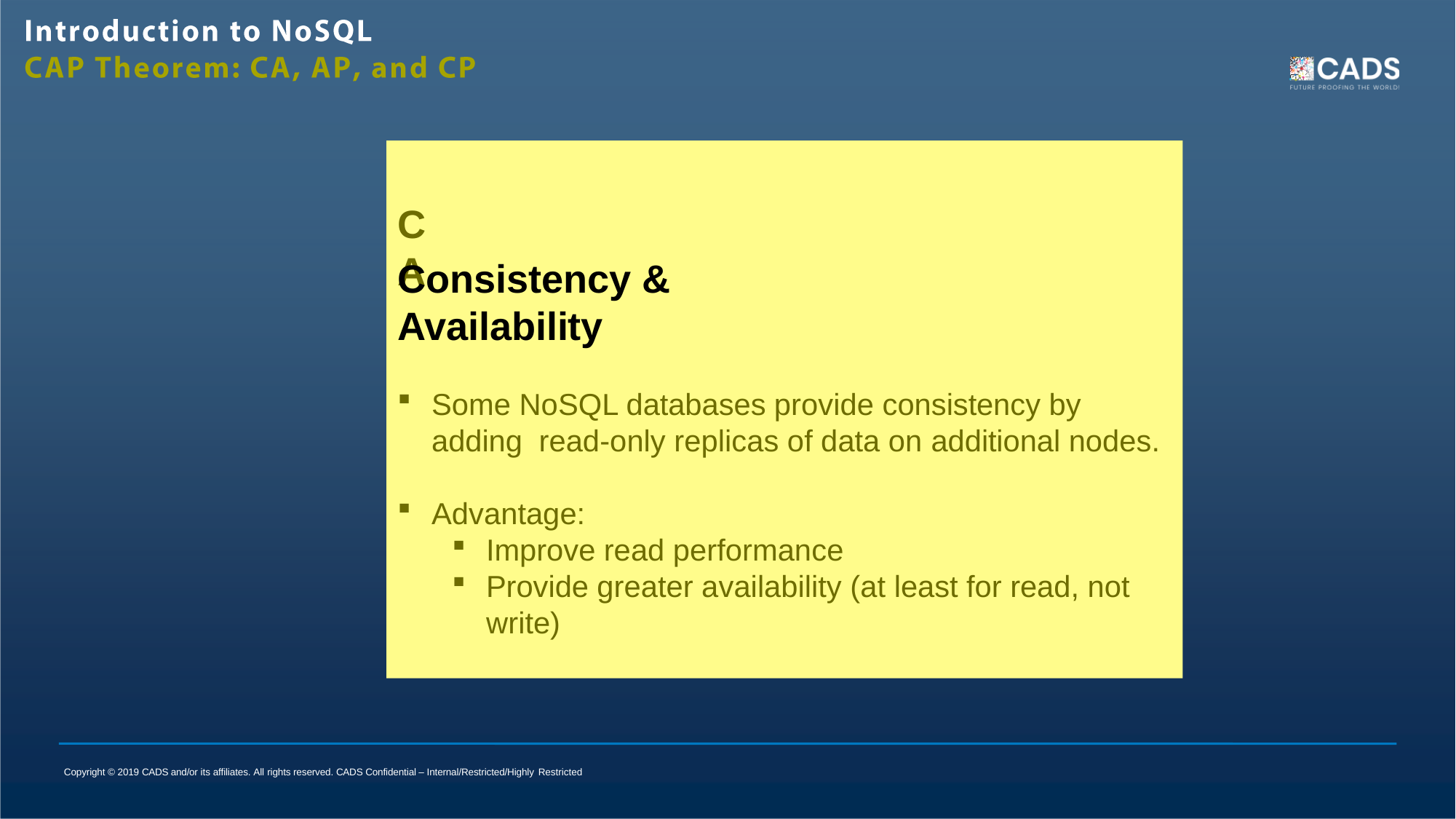

CA
# Consistency & Availability
Some NoSQL databases provide consistency by adding  read-only replicas of data on additional nodes.
Advantage:
Improve read performance
Provide greater availability (at least for read, not  write)

Copyright © 2019 CADS and/or its affiliates. All rights reserved. CADS Confidential – Internal/Restricted/Highly Restricted